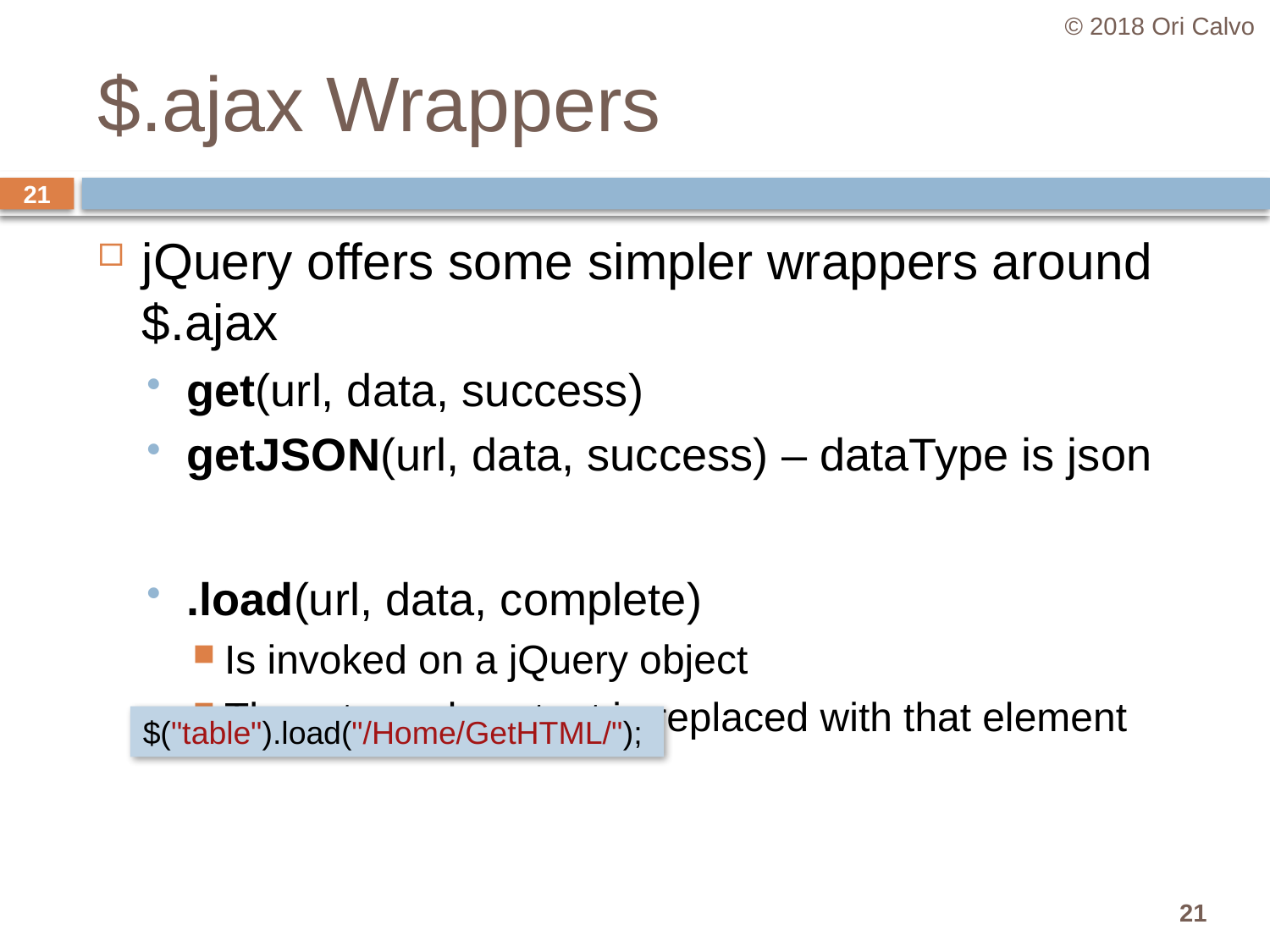

© 2018 Ori Calvo
# $.ajax Wrappers
21
jQuery offers some simpler wrappers around $.ajax
get(url, data, success)
getJSON(url, data, success) – dataType is json

.load(url, data, complete)
Is invoked on a jQuery object
The returned content is replaced with that element
$("table").load("/Home/GetHTML/");